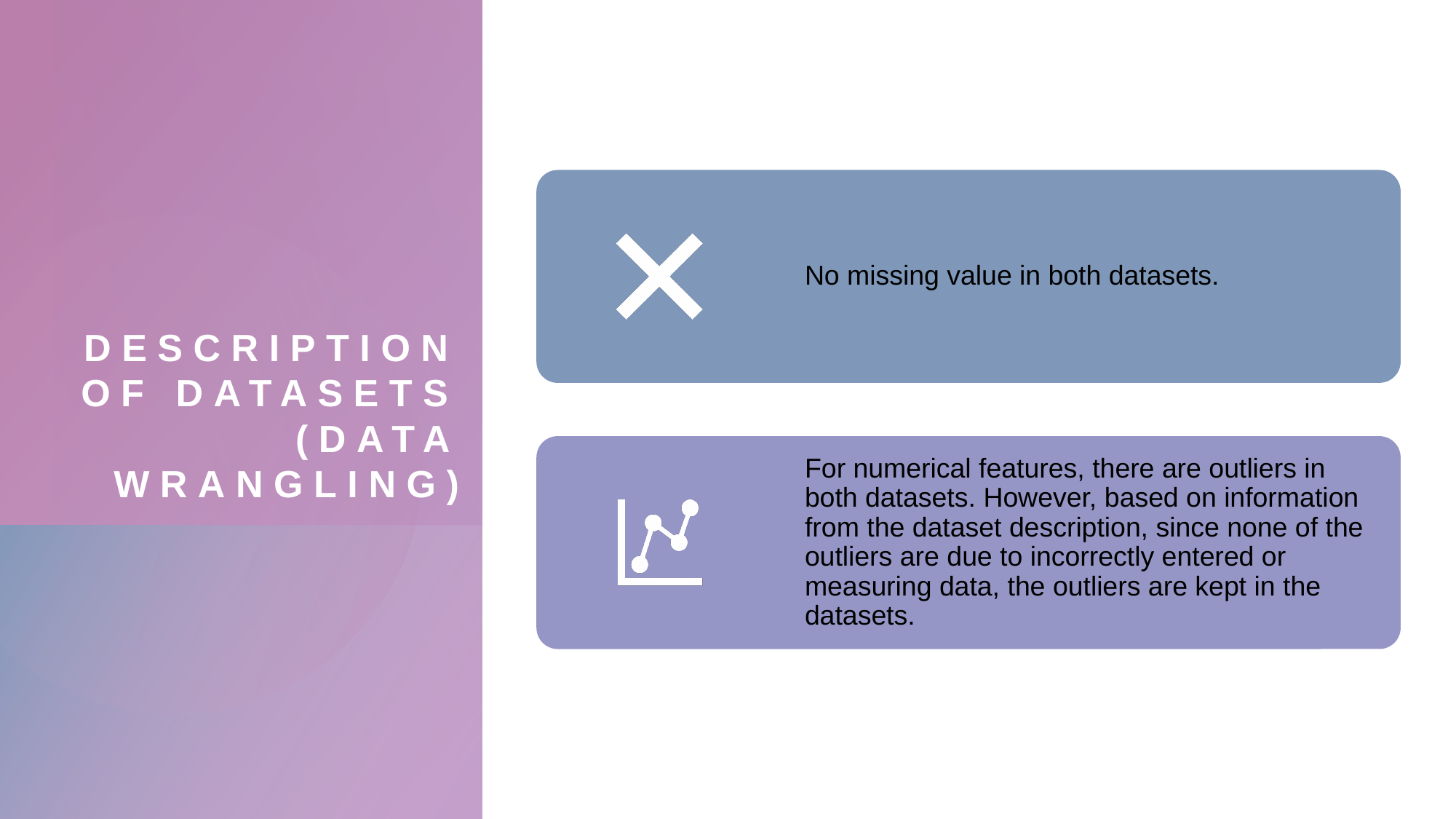

No missing value in both datasets.
For numerical features, there are outliers in both datasets. However, based on information from the dataset description, since none of the outliers are due to incorrectly entered or measuring data, the outliers are kept in the datasets.
# Description of Datasets (Data Wrangling)